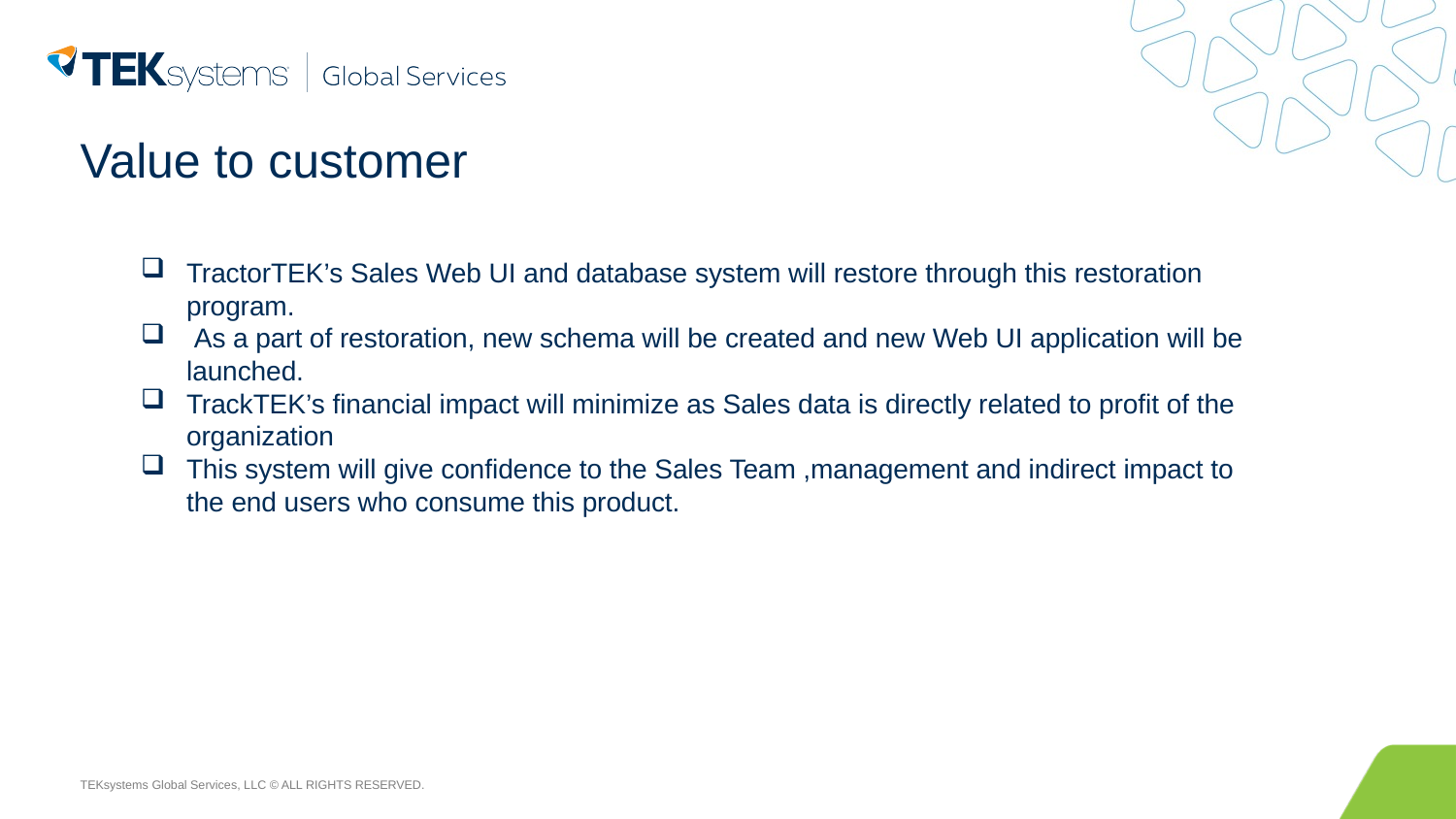

# Value to customer
TractorTEK’s Sales Web UI and database system will restore through this restoration program.
 As a part of restoration, new schema will be created and new Web UI application will be launched.
TrackTEK’s financial impact will minimize as Sales data is directly related to profit of the organization
This system will give confidence to the Sales Team ,management and indirect impact to the end users who consume this product.